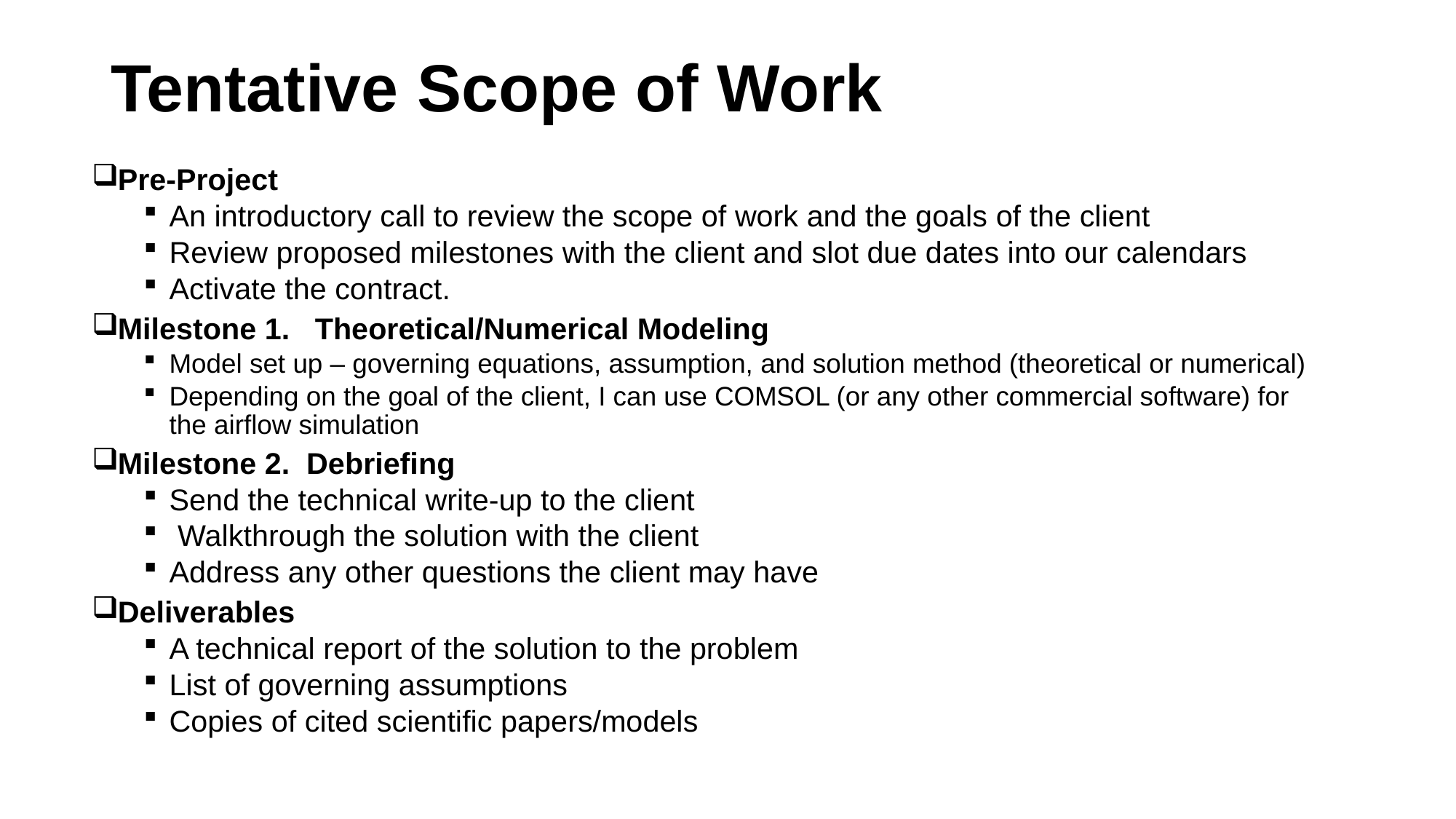

# Tentative Scope of Work
Pre-Project
An introductory call to review the scope of work and the goals of the client
Review proposed milestones with the client and slot due dates into our calendars
Activate the contract.
Milestone 1.   Theoretical/Numerical Modeling
Model set up – governing equations, assumption, and solution method (theoretical or numerical)
Depending on the goal of the client, I can use COMSOL (or any other commercial software) for the airflow simulation
Milestone 2.  Debriefing
Send the technical write-up to the client
 Walkthrough the solution with the client
Address any other questions the client may have
Deliverables
A technical report of the solution to the problem
List of governing assumptions
Copies of cited scientific papers/models